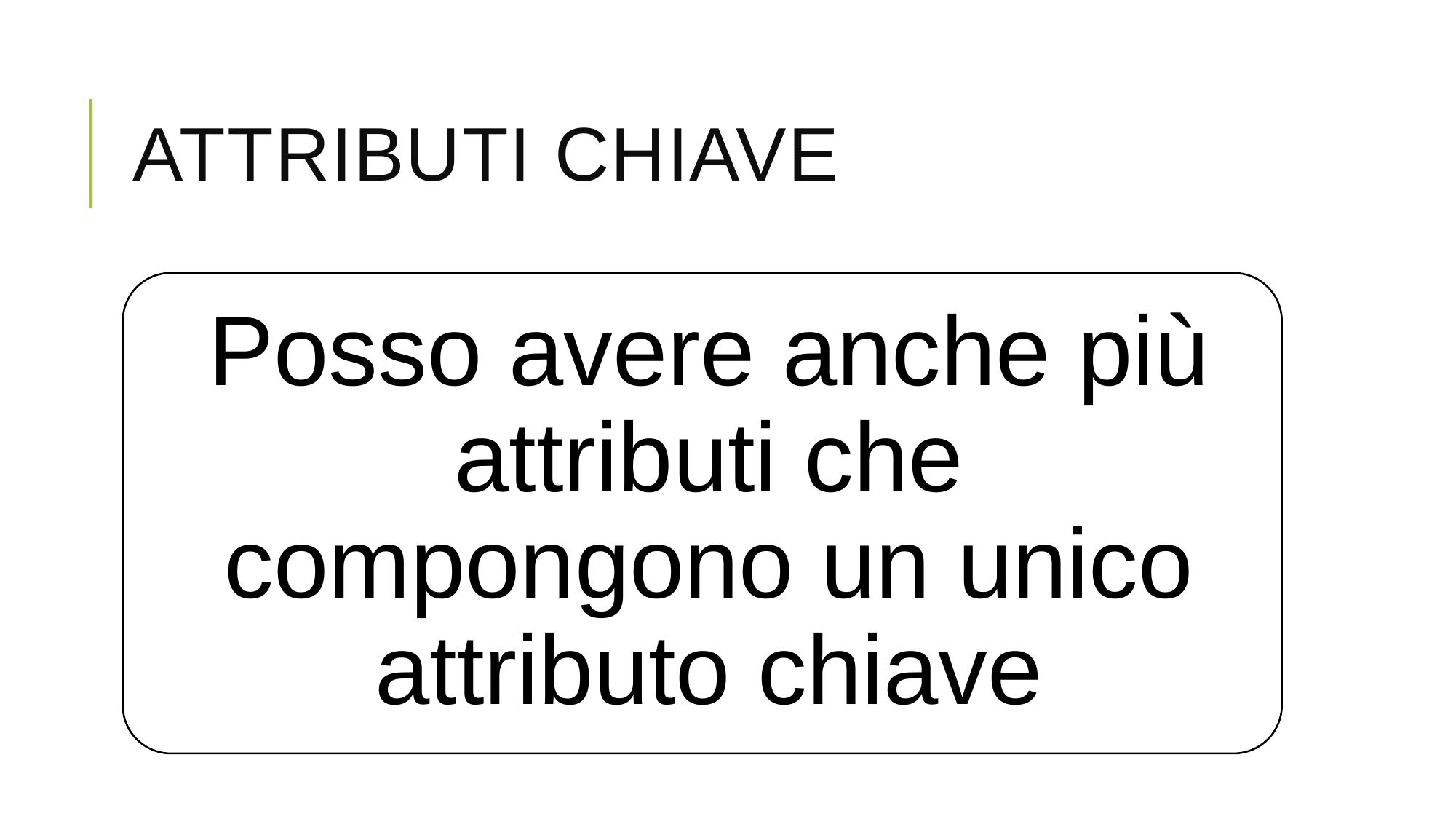

# Attributi chiave
Posso avere anche più attributi che compongono un unico attributo chiave